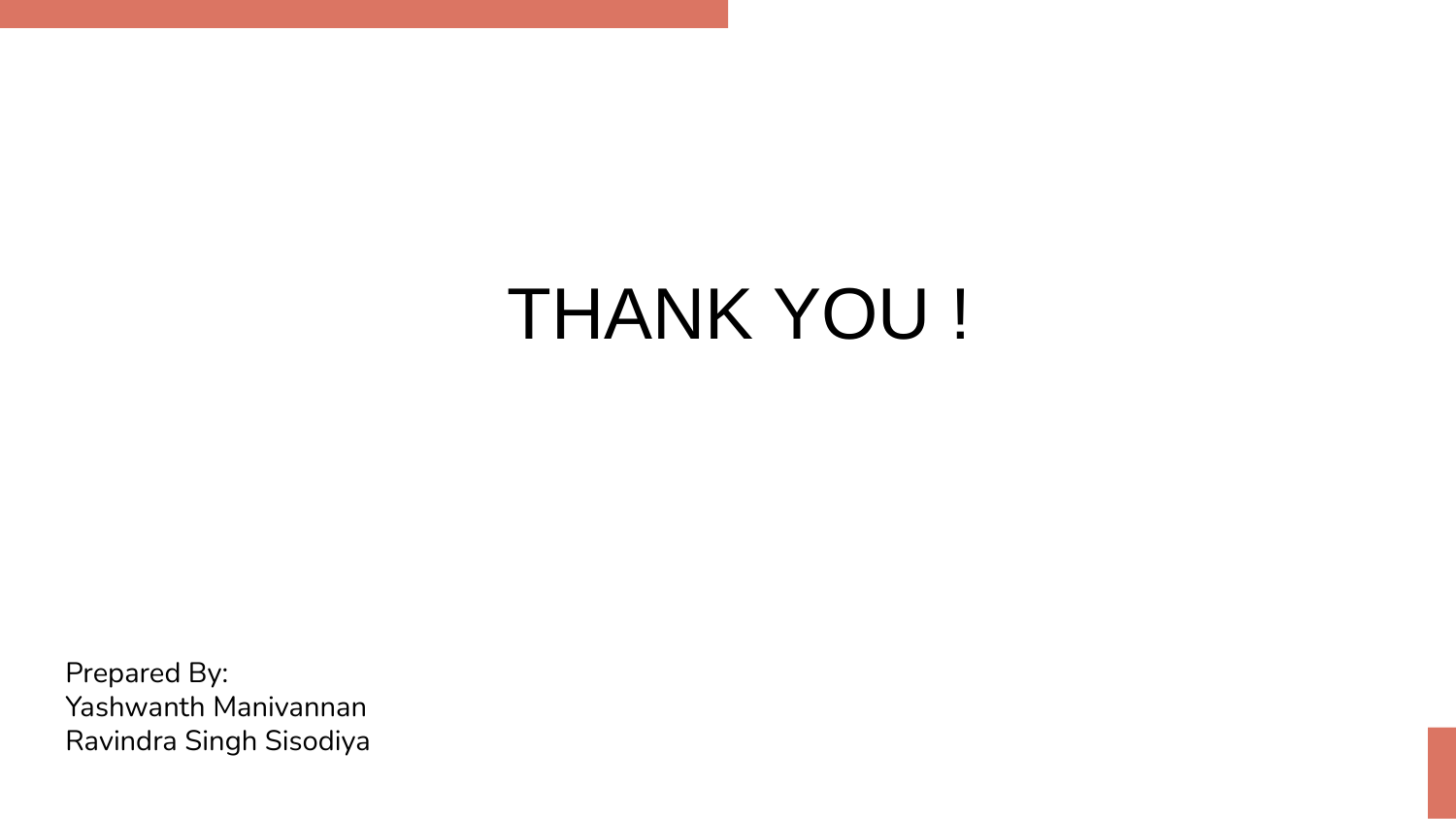

THANK YOU !
Prepared By:
Yashwanth Manivannan
Ravindra Singh Sisodiya